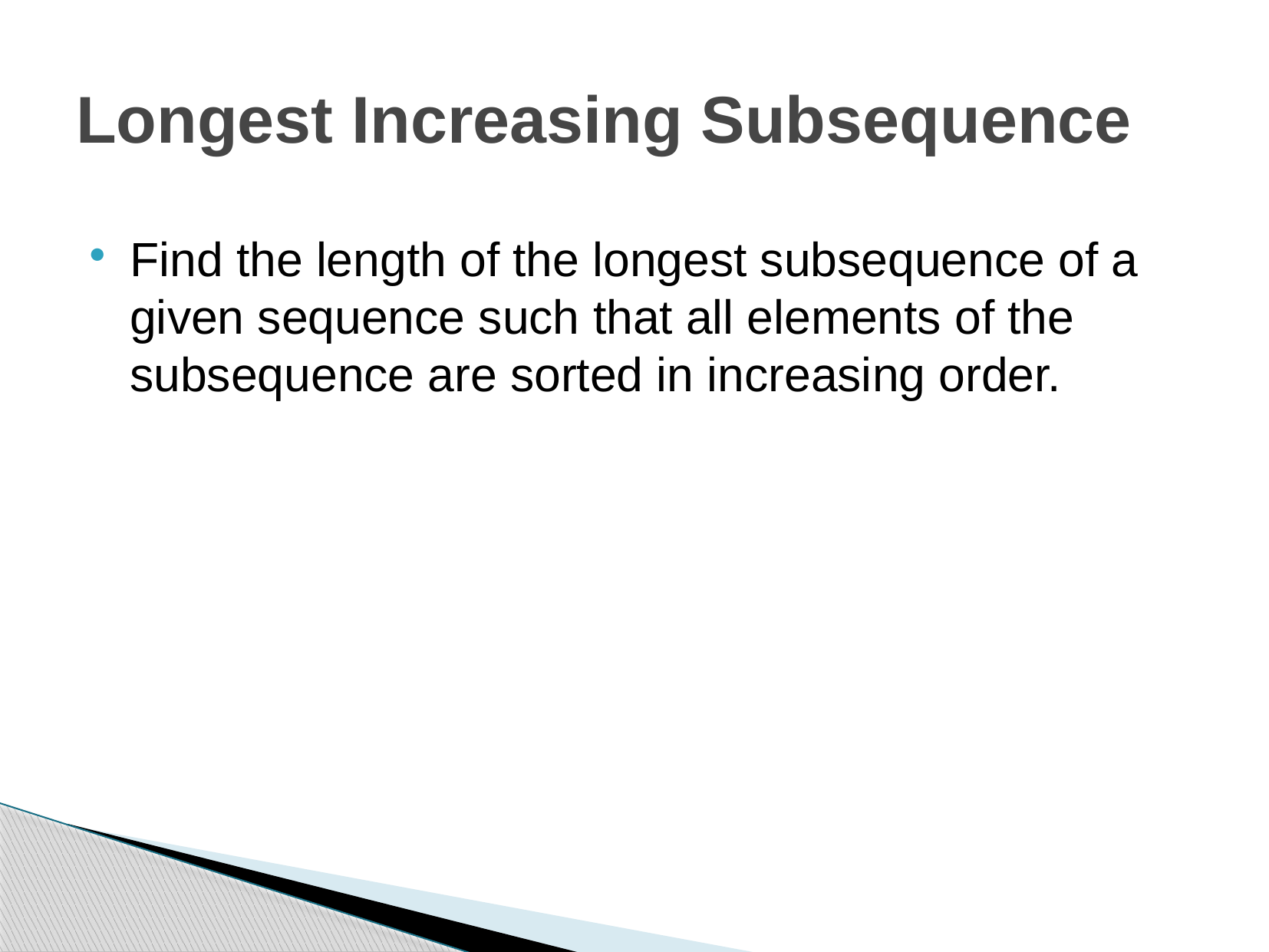

# Longest Increasing Subsequence
Find the length of the longest subsequence of a given sequence such that all elements of the subsequence are sorted in increasing order.